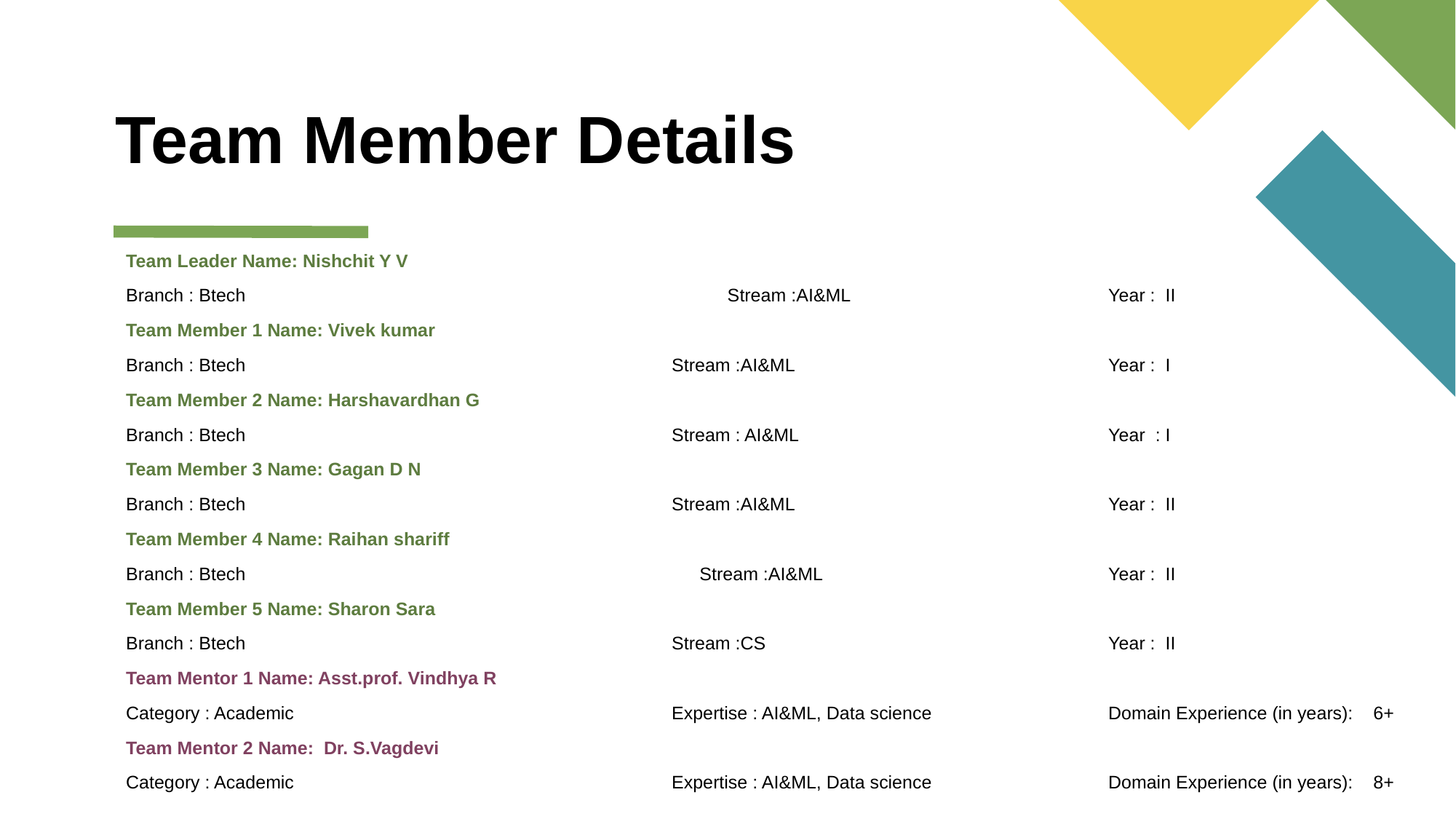

# Team Member Details
Team Leader Name: Nishchit Y V
Branch : Btech		                                                      Stream :AI&ML			Year :  II
Team Member 1 Name: Vivek kumar
Branch : Btech		                              	Stream :AI&ML			Year :  I
Team Member 2 Name: Harshavardhan G
Branch : Btech		                            	Stream : AI&ML			Year  : I
Team Member 3 Name: Gagan D N
Branch : Btech		                               	Stream :AI&ML			Year :  II
Team Member 4 Name: Raihan shariff
Branch : Btech			                           Stream :AI&ML			Year :  II
Team Member 5 Name: Sharon Sara
Branch : Btech		                               	Stream :CS     			Year :  II
Team Mentor 1 Name: Asst.prof. Vindhya R
Category : Academic		                              	Expertise : AI&ML, Data science               	Domain Experience (in years):    6+
Team Mentor 2 Name:  Dr. S.Vagdevi
Category : Academic		                             	Expertise : AI&ML, Data science		Domain Experience (in years):    8+